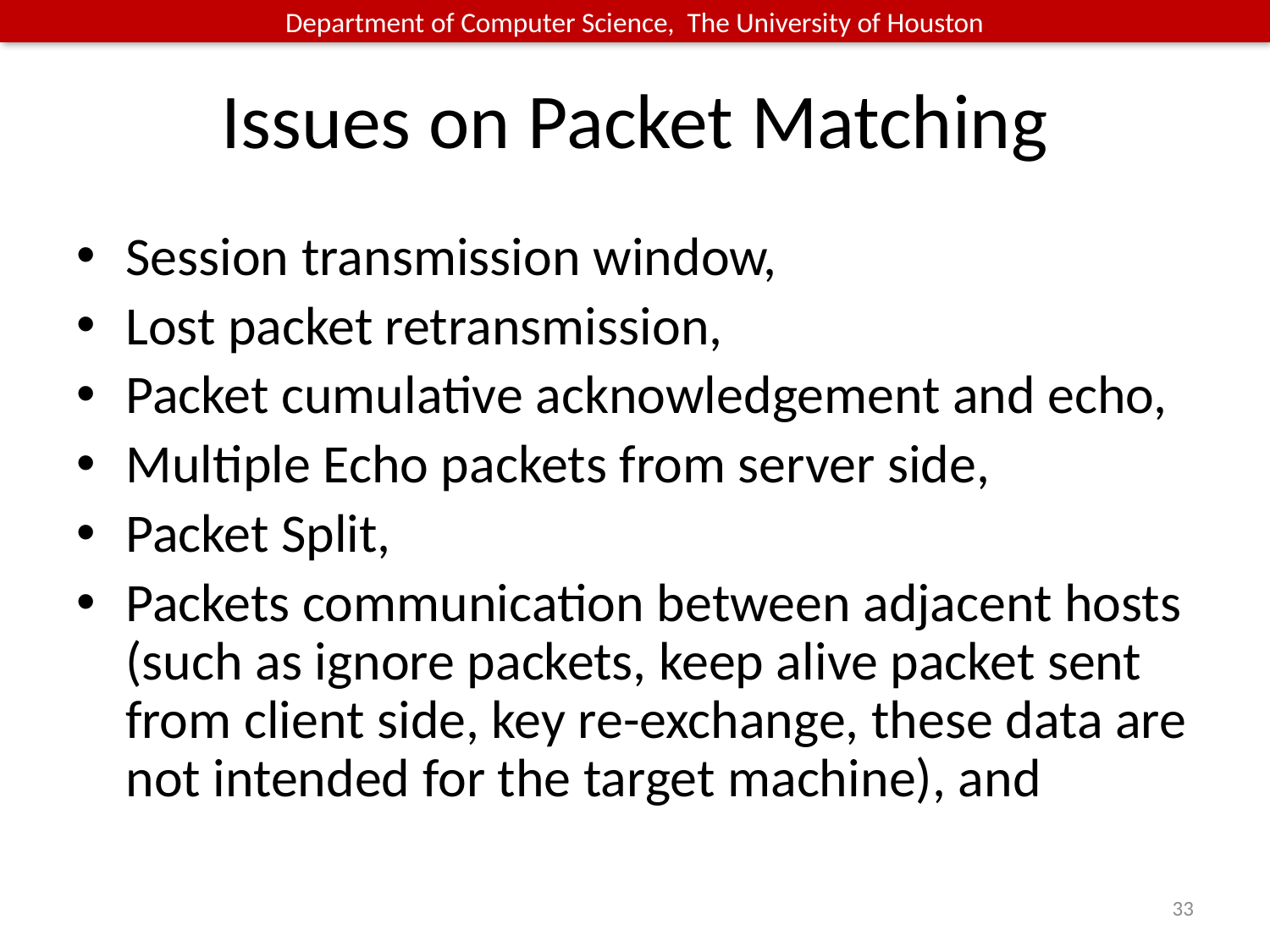

# Issues on Packet Matching
Session transmission window,
Lost packet retransmission,
Packet cumulative acknowledgement and echo,
Multiple Echo packets from server side,
Packet Split,
Packets communication between adjacent hosts (such as ignore packets, keep alive packet sent from client side, key re-exchange, these data are not intended for the target machine), and

33